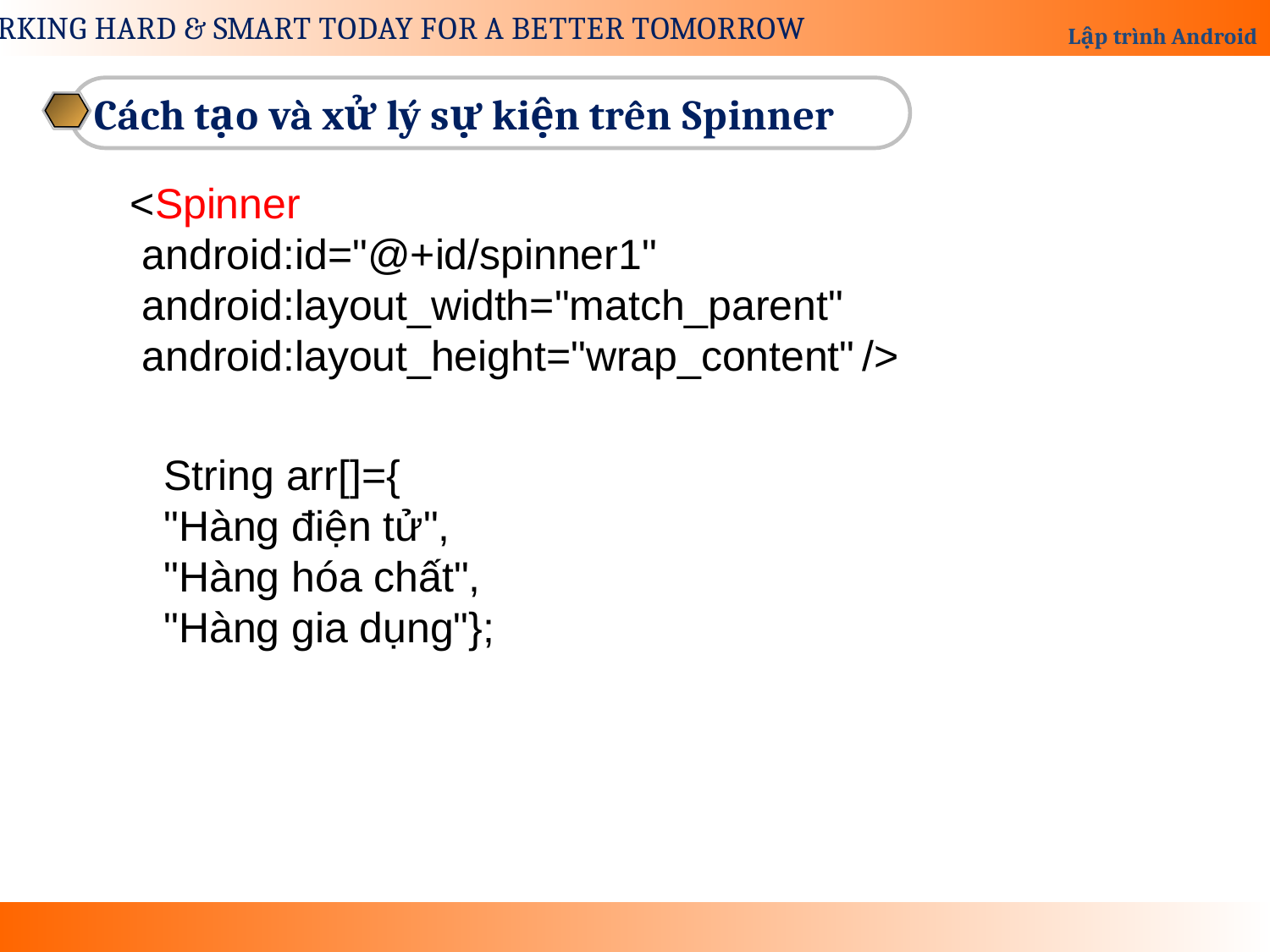

Cách tạo và xử lý sự kiện trên Spinner

<Spinner
 android:id="@+id/spinner1"
 android:layout_width="match_parent"
 android:layout_height="wrap_content" />
 String arr[]={
 "Hàng điện tử",
 "Hàng hóa chất",
 "Hàng gia dụng"};